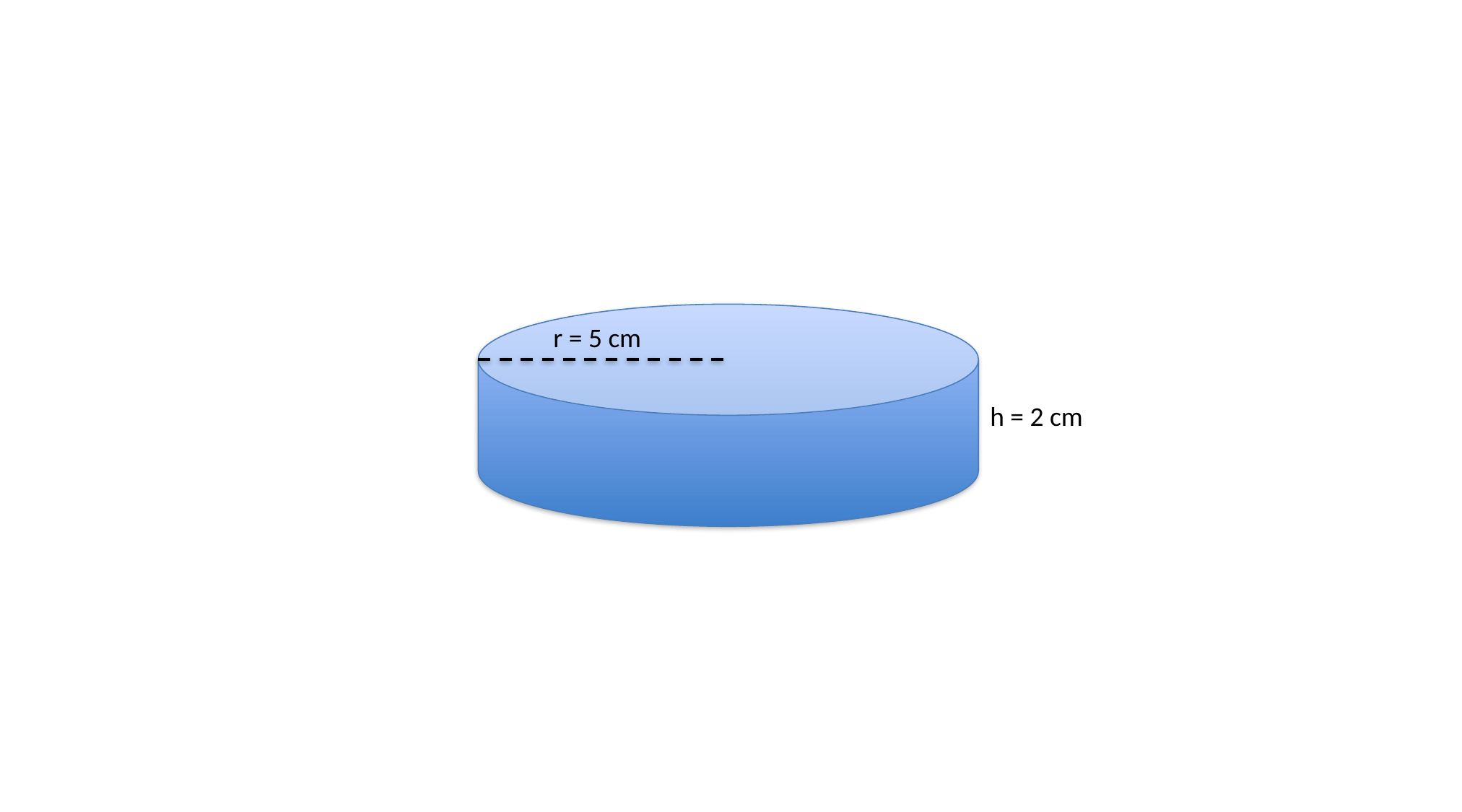

r = 5 cm
h = 2 cm